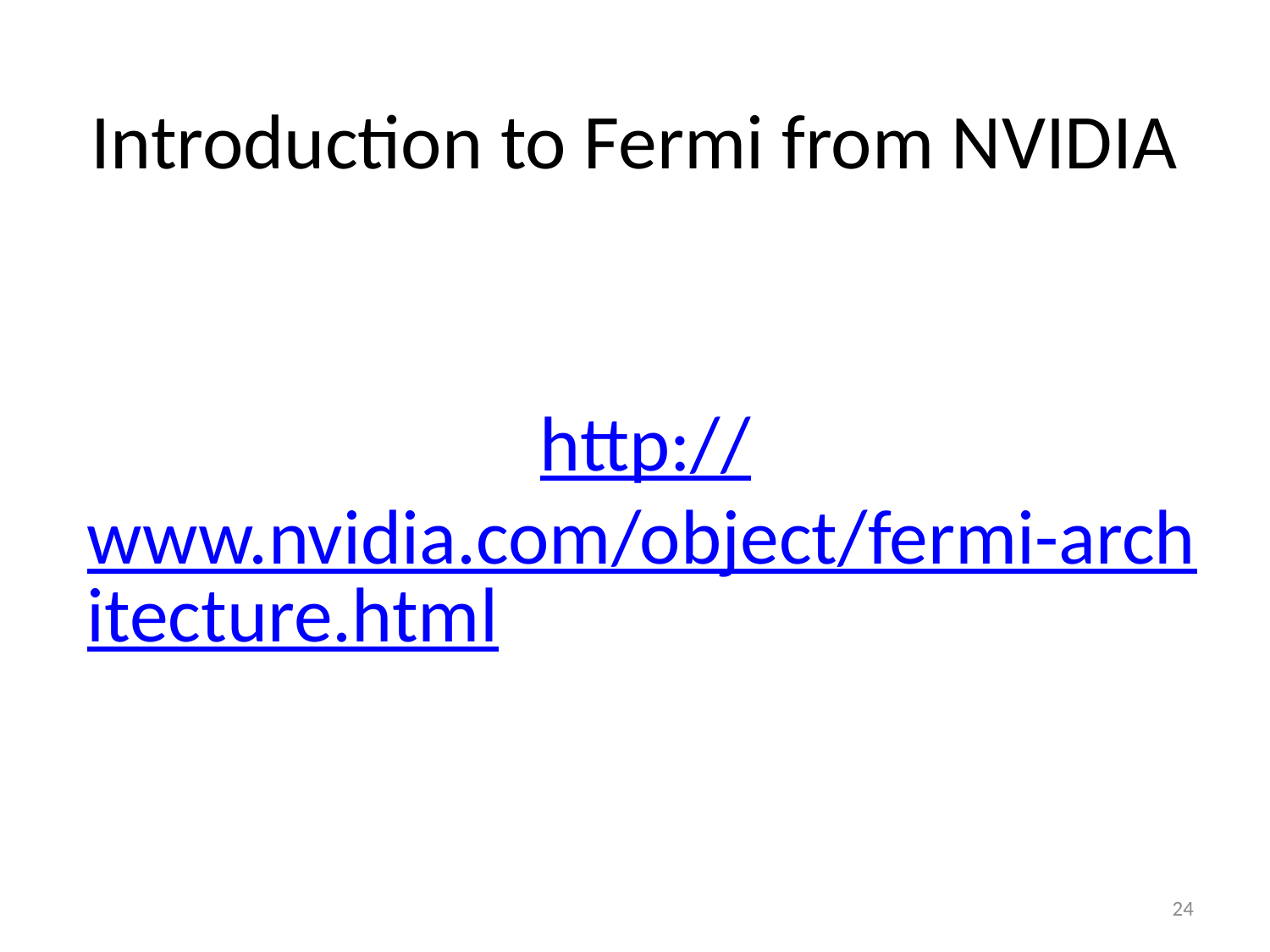

Introduction to Fermi from NVIDIA
# http://www.nvidia.com/object/fermi-architecture.html
24